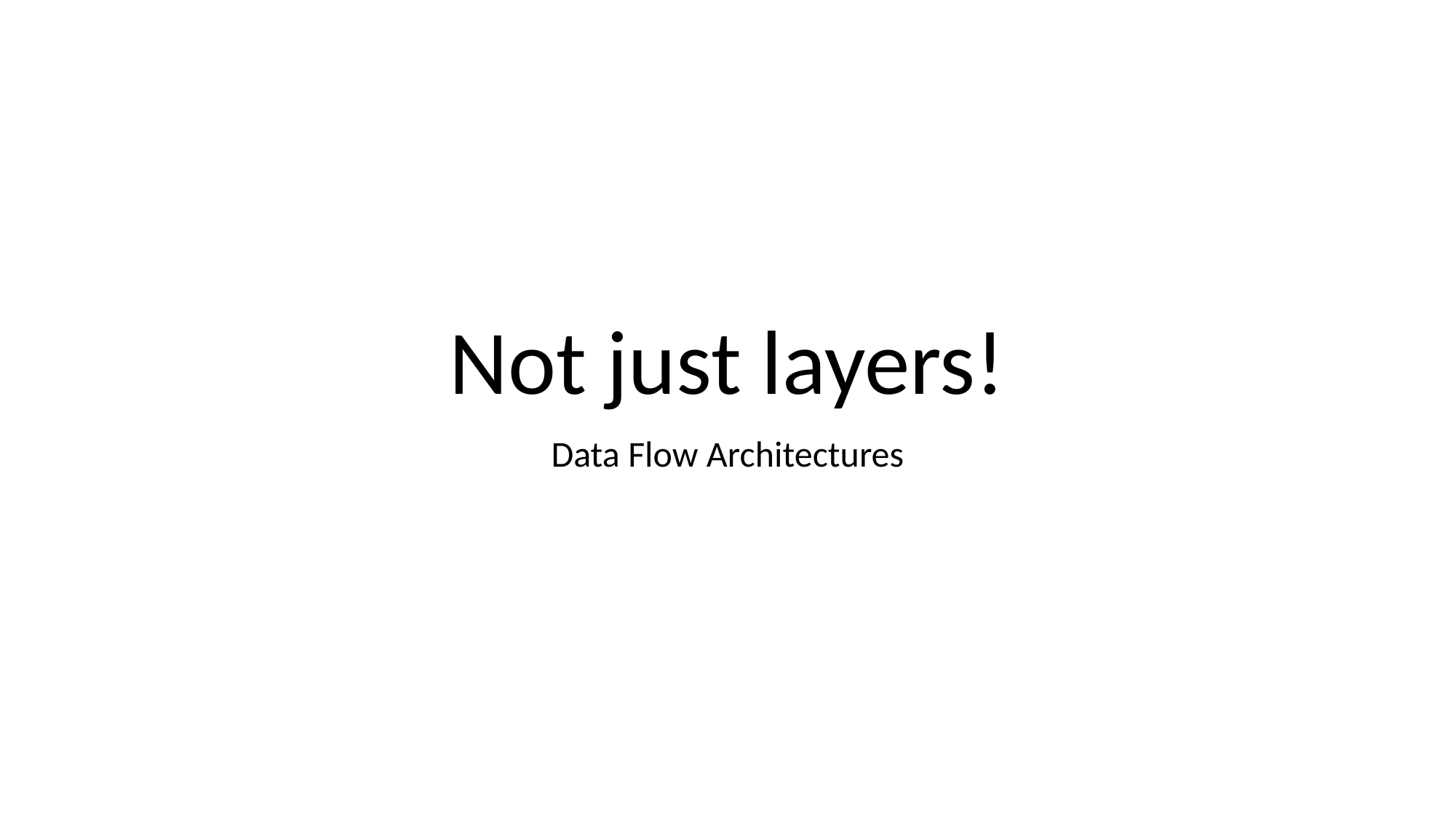

# Not just layers!
Data Flow Architectures